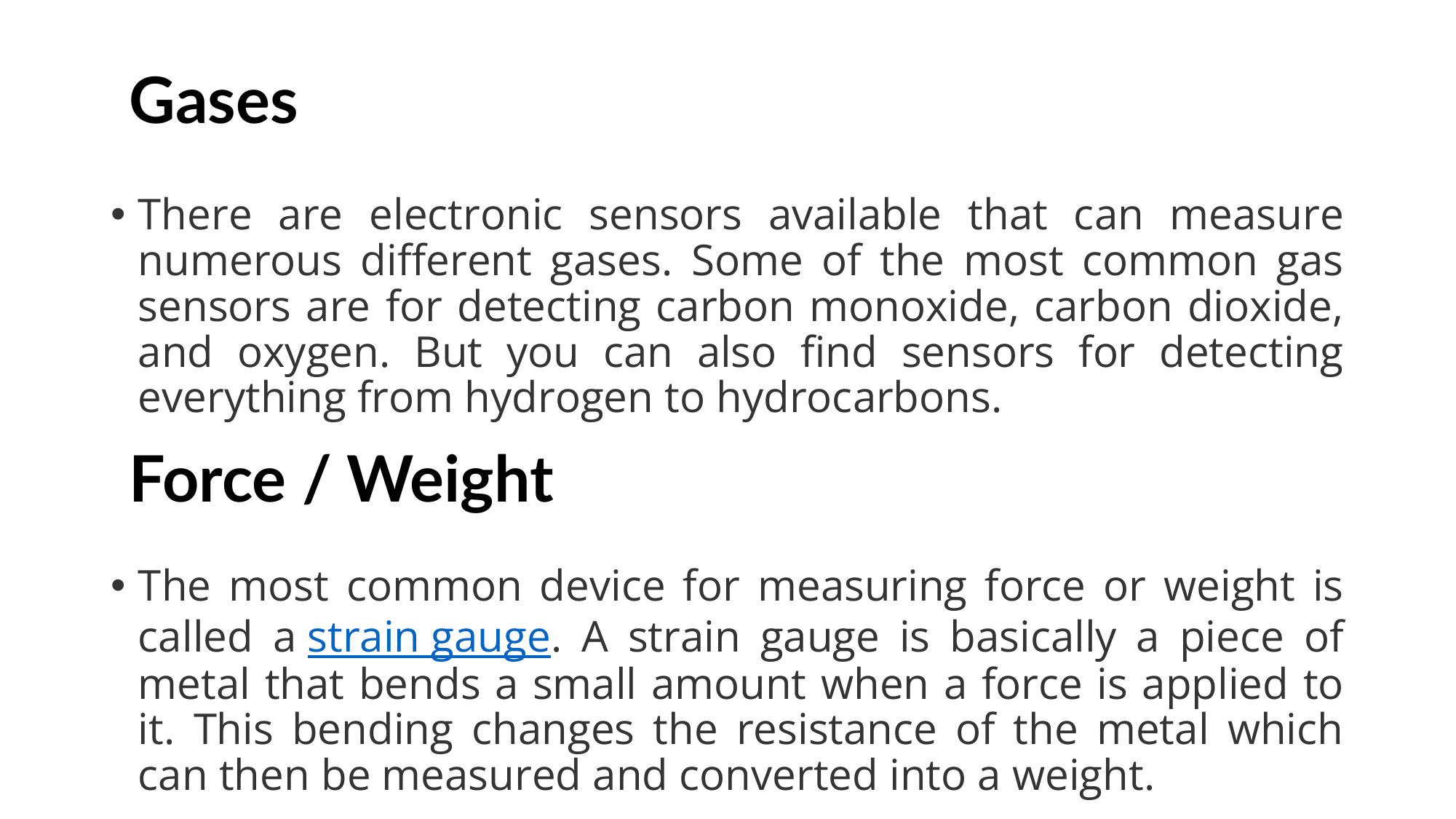

Gases
There are electronic sensors available that can measure numerous different gases. Some of the most common gas sensors are for detecting carbon monoxide, carbon dioxide, and oxygen. But you can also find sensors for detecting everything from hydrogen to hydrocarbons.

# Force / Weight
The most common device for measuring force or weight is called a strain gauge. A strain gauge is basically a piece of metal that bends a small amount when a force is applied to it. This bending changes the resistance of the metal which can then be measured and converted into a weight.

.